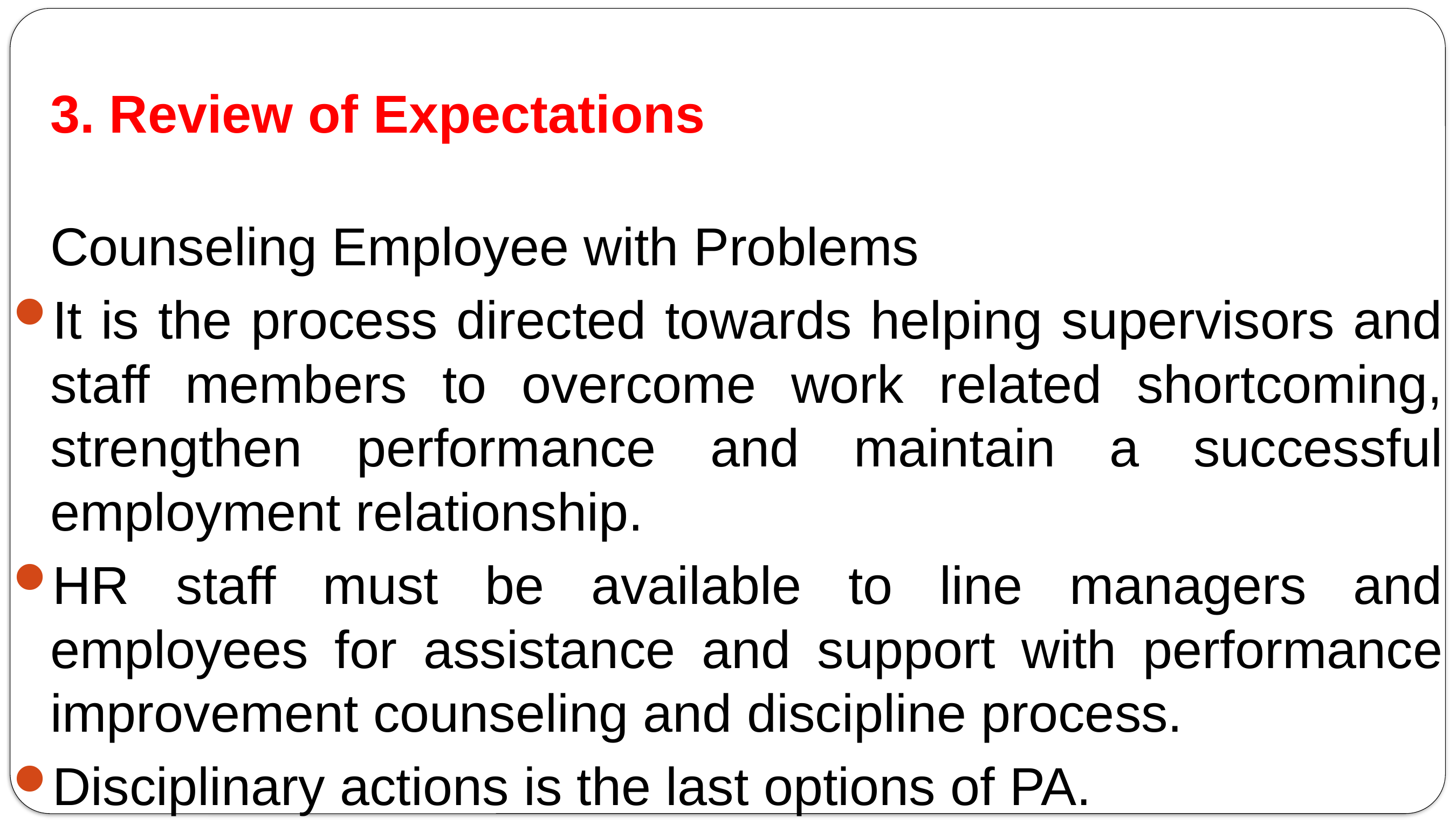

3. Review of Expectations

	Counseling Employee with Problems
It is the process directed towards helping supervisors and staff members to overcome work related shortcoming, strengthen performance and maintain a successful employment relationship.
HR staff must be available to line managers and employees for assistance and support with performance improvement counseling and discipline process.
Disciplinary actions is the last options of PA.